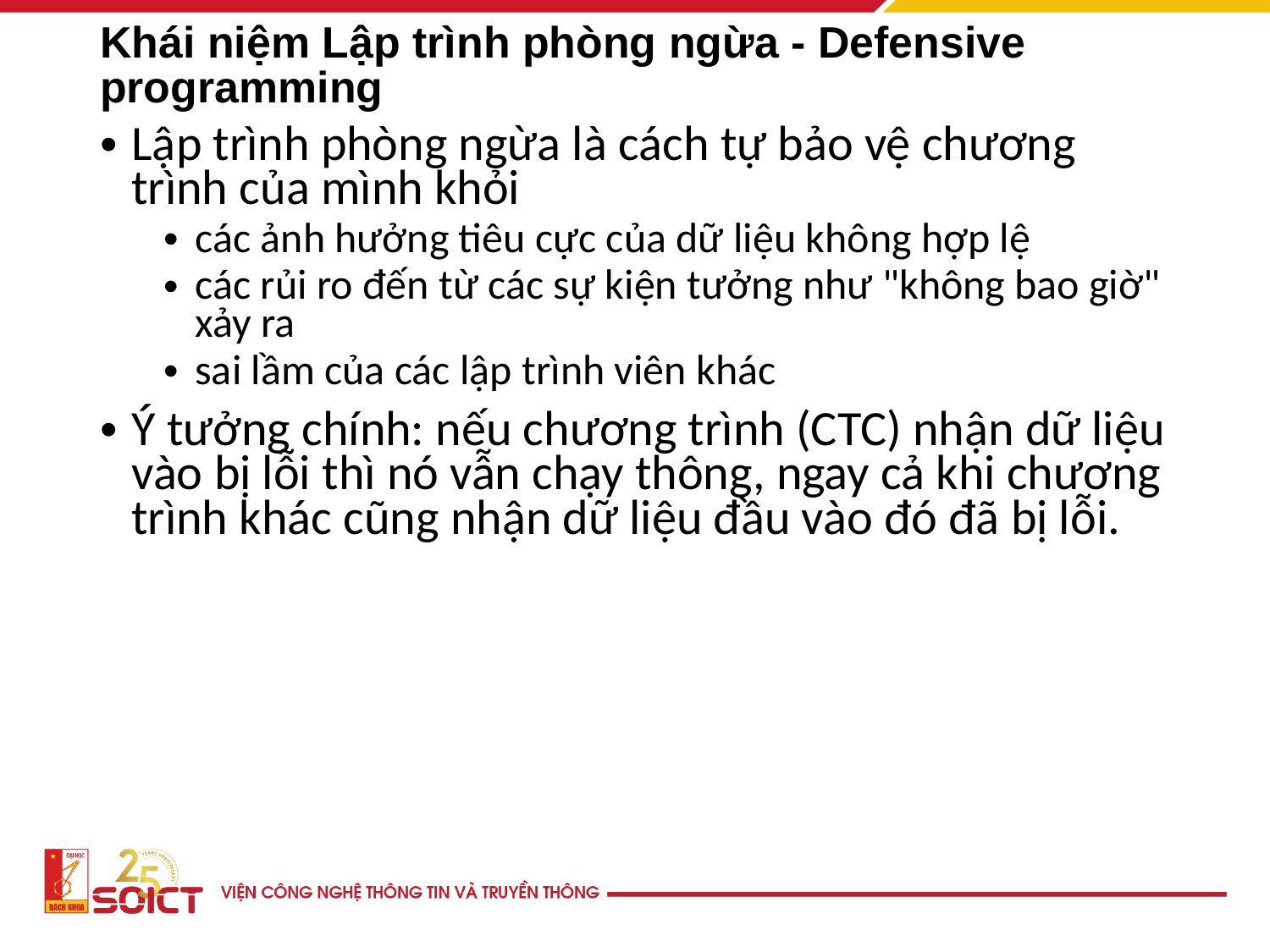

# Khái niệm Lập trình phòng ngừa - Defensive programming
Lập trình phòng ngừa là cách tự bảo vệ chương trình của mình khỏi
các ảnh hưởng tiêu cực của dữ liệu không hợp lệ
các rủi ro đến từ các sự kiện tưởng như "không bao giờ" xảy ra
sai lầm của các lập trình viên khác
Ý tưởng chính: nếu chương trình (CTC) nhận dữ liệu vào bị lỗi thì nó vẫn chạy thông, ngay cả khi chương trình khác cũng nhận dữ liệu đầu vào đó đã bị lỗi.